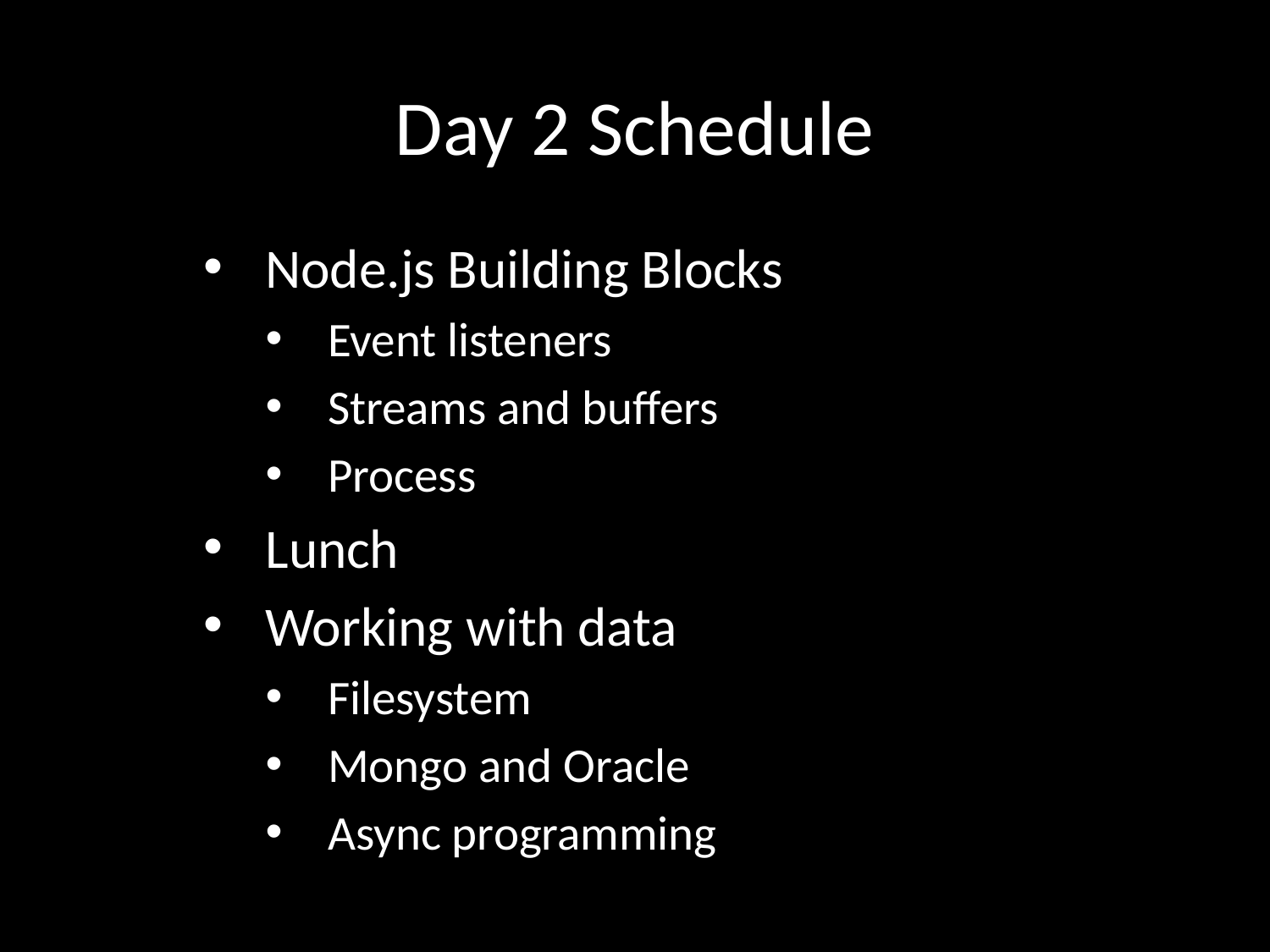

# Day 2 Schedule
Node.js Building Blocks
Event listeners
Streams and buffers
Process
Lunch
Working with data
Filesystem
Mongo and Oracle
Async programming